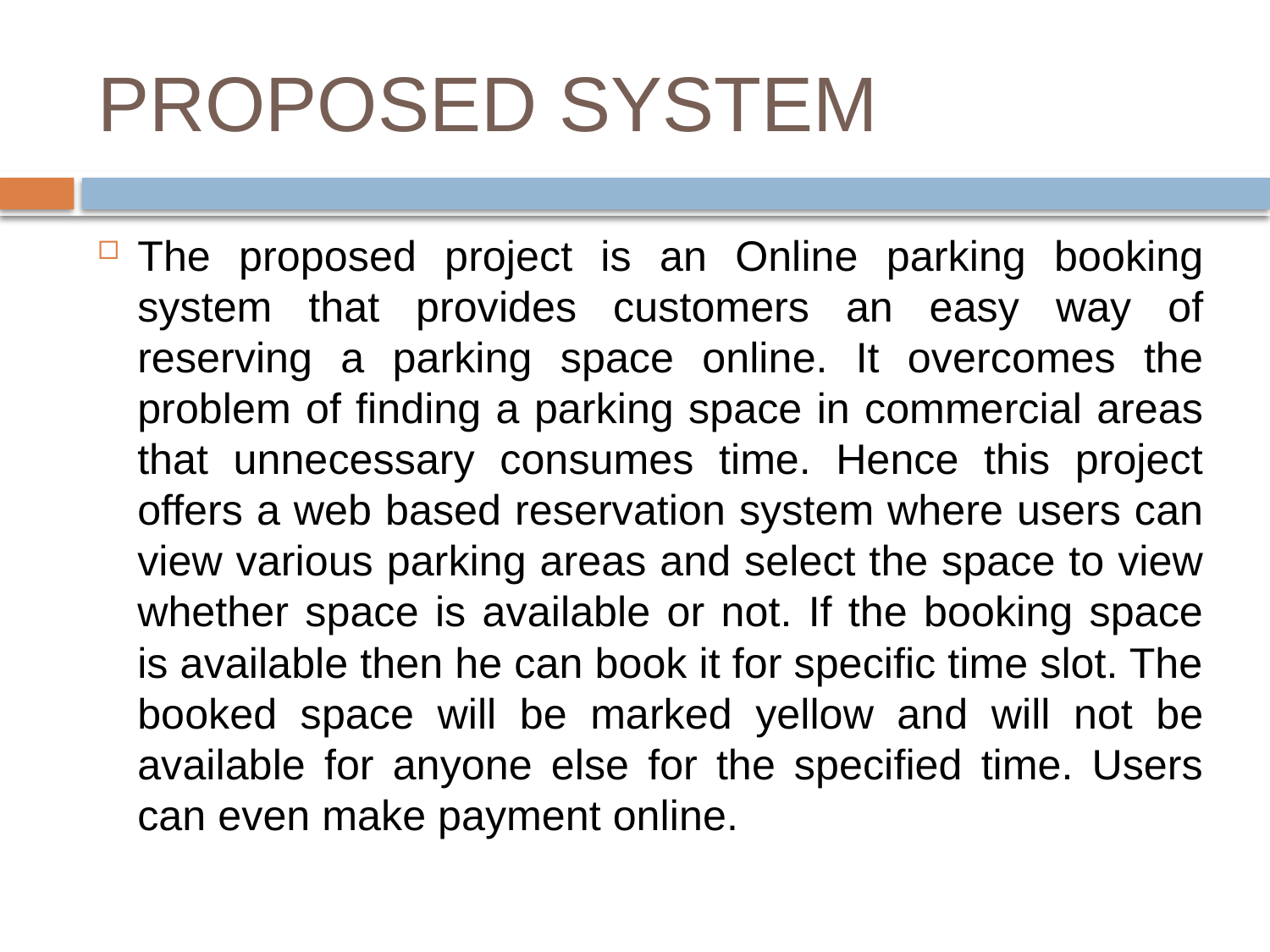

# PROPOSED SYSTEM
The proposed project is an Online parking booking system that provides customers an easy way of reserving a parking space online. It overcomes the problem of finding a parking space in commercial areas that unnecessary consumes time. Hence this project offers a web based reservation system where users can view various parking areas and select the space to view whether space is available or not. If the booking space is available then he can book it for specific time slot. The booked space will be marked yellow and will not be available for anyone else for the specified time. Users can even make payment online.